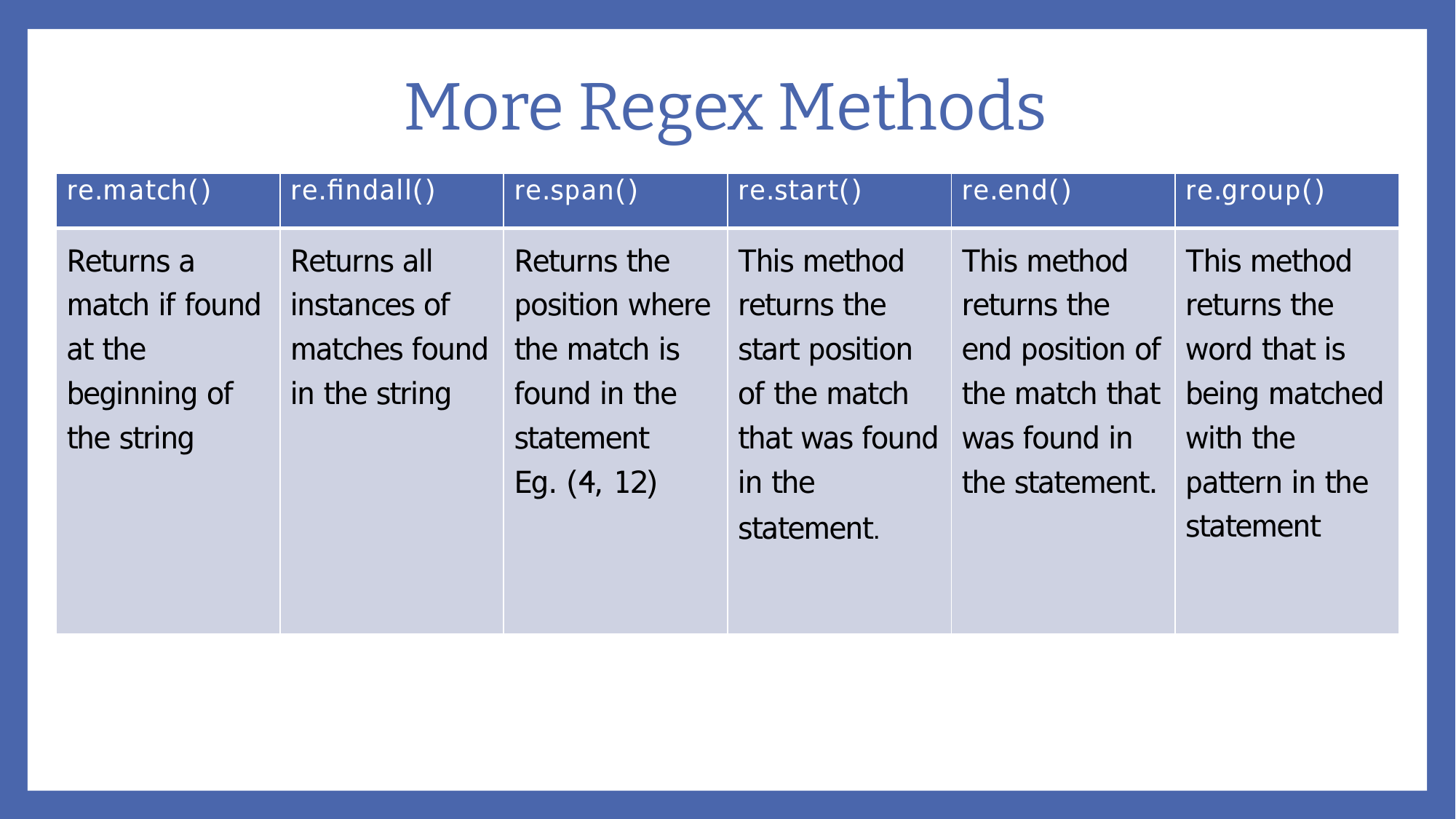

# More Regex Methods
| re.match() | re.findall() | re.span() | re.start() | re.end() | re.group() |
| --- | --- | --- | --- | --- | --- |
| Returns a match if found at the beginning of the string | Returns all instances of matches found in the string | Returns the position where the match is found in the statement Eg. (4, 12) | This method returns the start position of the match that was found in the statement. | This method returns the end position of the match that was found in the statement. | This method returns the word that is being matched with the pattern in the statement |